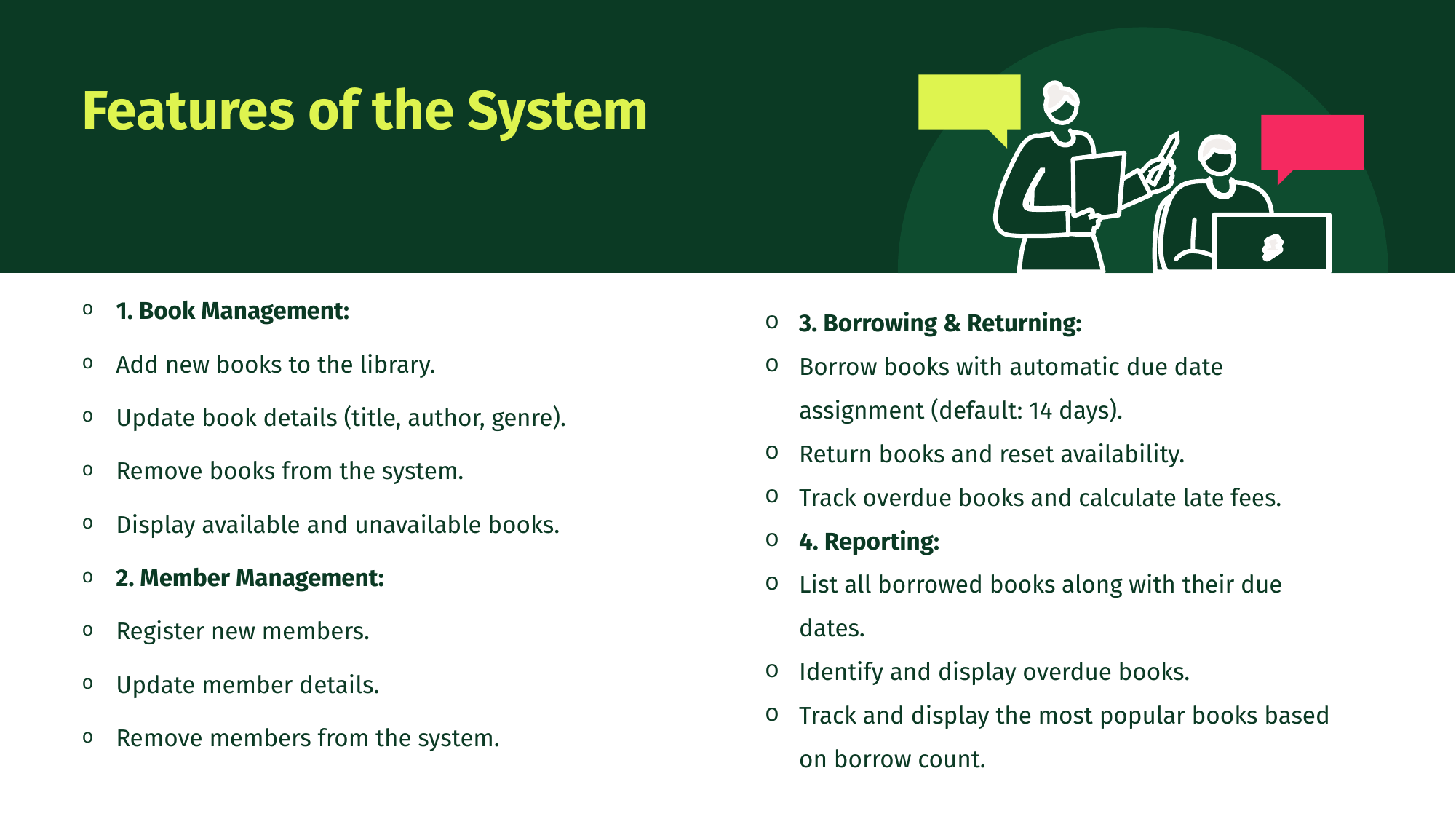

# Features of the System
3. Borrowing & Returning:
Borrow books with automatic due date assignment (default: 14 days).
Return books and reset availability.
Track overdue books and calculate late fees.
4. Reporting:
List all borrowed books along with their due dates.
Identify and display overdue books.
Track and display the most popular books based on borrow count.
1. Book Management:
Add new books to the library.
Update book details (title, author, genre).
Remove books from the system.
Display available and unavailable books.
2. Member Management:
Register new members.
Update member details.
Remove members from the system.